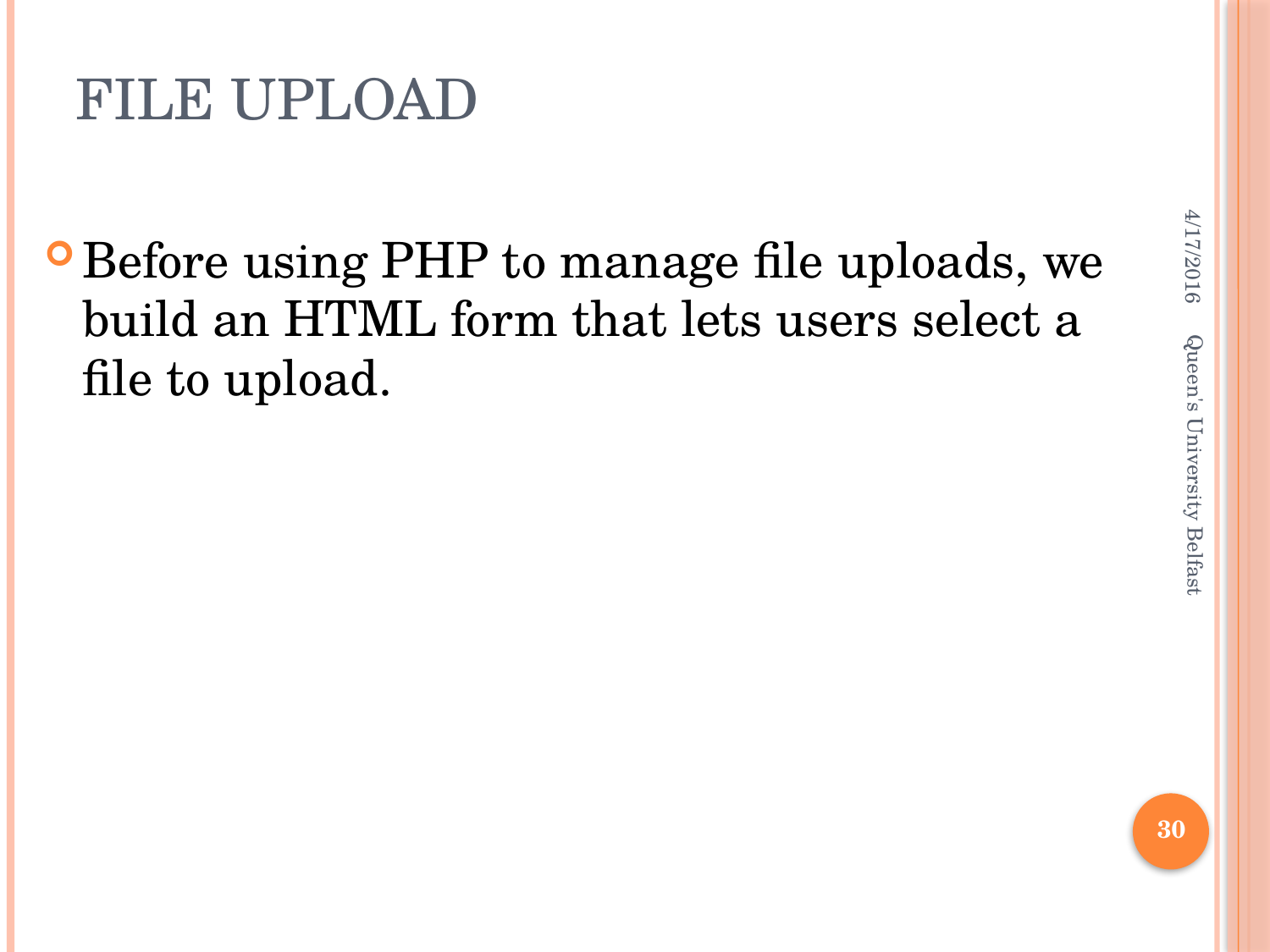

# File upload
4/17/2016
Before using PHP to manage file uploads, we build an HTML form that lets users select a file to upload.
Queen's University Belfast
30